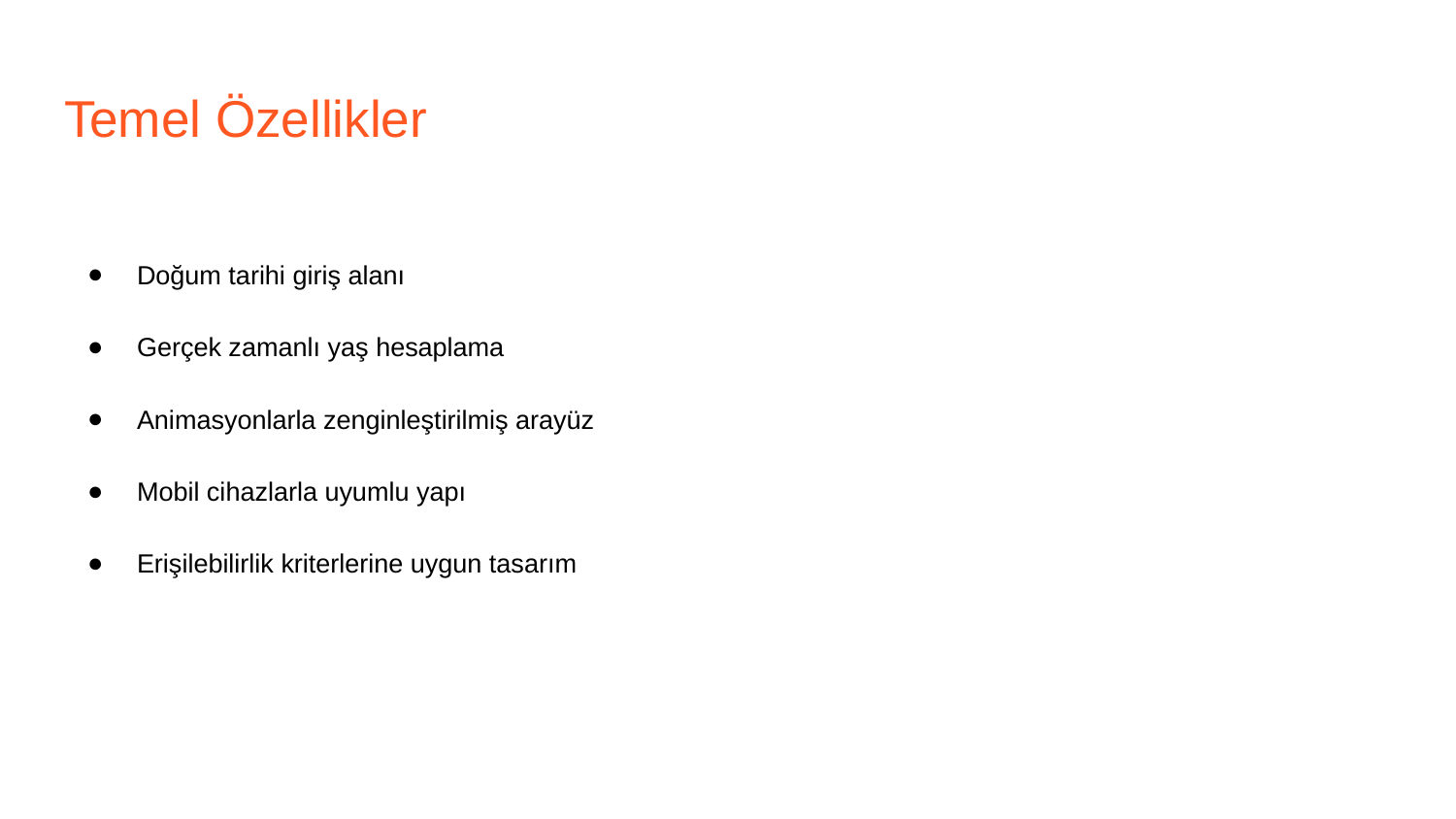

# Temel Özellikler

Doğum tarihi giriş alanı
Gerçek zamanlı yaş hesaplama
Animasyonlarla zenginleştirilmiş arayüz
Mobil cihazlarla uyumlu yapı
Erişilebilirlik kriterlerine uygun tasarım